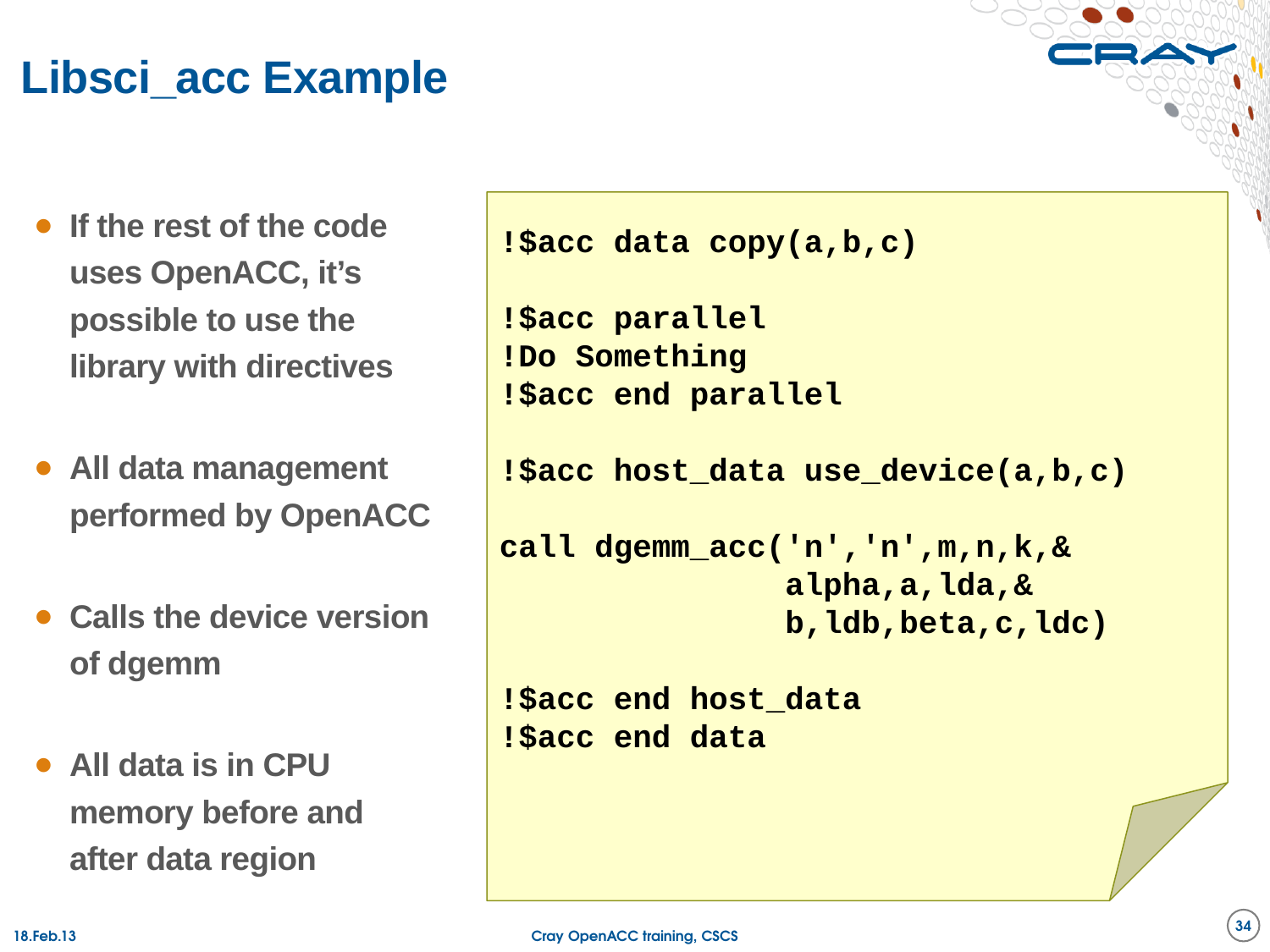

# Libsci_acc Example
If the rest of the code uses OpenACC, it’s possible to use the library with directives

All data management performed by OpenACC

Calls the device version of dgemm

All data is in CPU memory before and after data region
!$acc data copy(a,b,c)

!$acc parallel
!Do Something
!$acc end parallel

!$acc host_data use_device(a,b,c)

call dgemm_acc('n','n',m,n,k,&
               alpha,a,lda,&
               b,ldb,beta,c,ldc)

!$acc end host_data
!$acc end data
34
18.Feb.13
Cray OpenACC training, CSCS